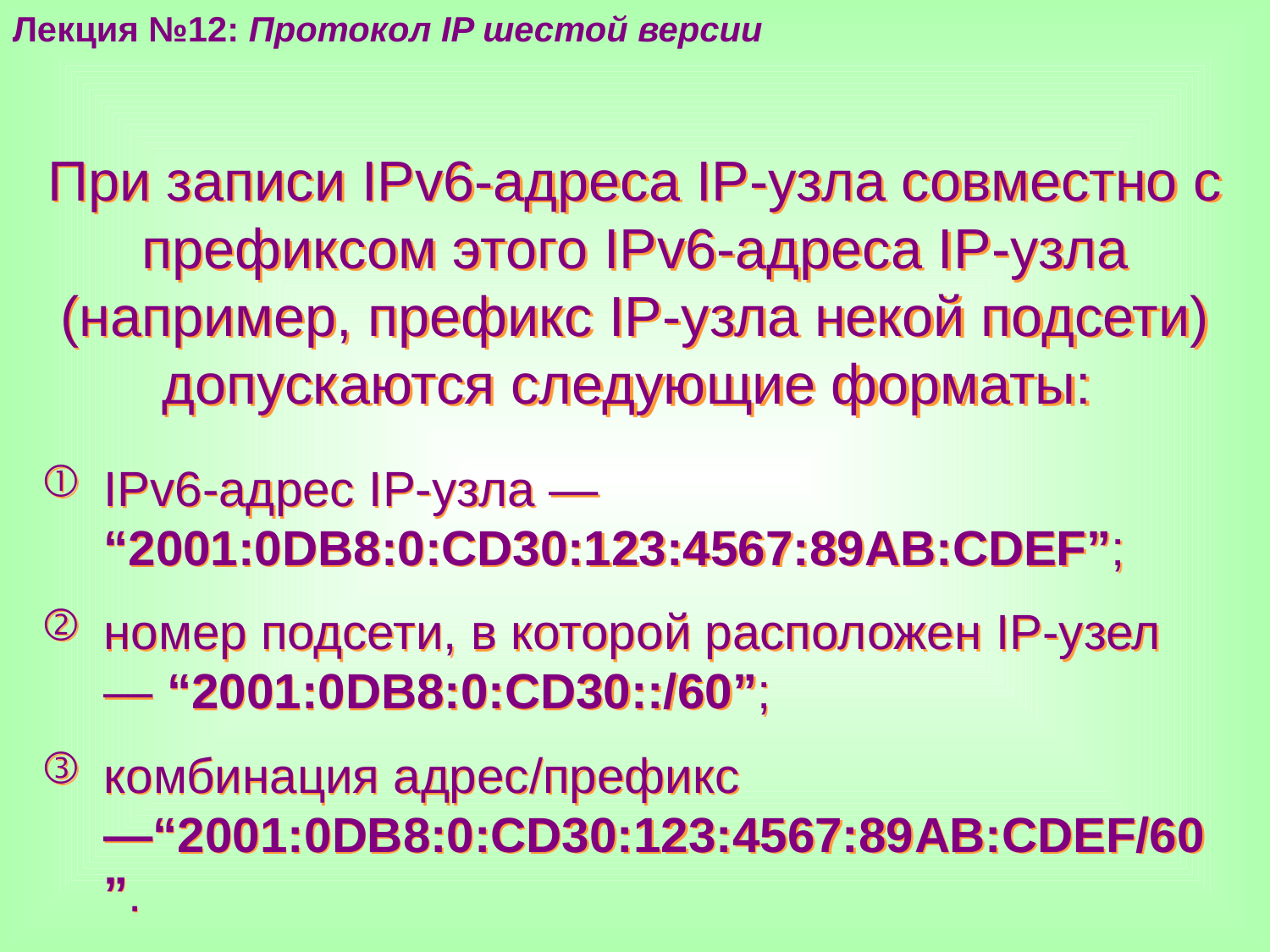

Лекция №12: Протокол IP шестой версии
При записи IPv6-адреса IP-узла совместно с префиксом этого IPv6-адреса IP-узла (например, префикс IP-узла некой подсети) допускаются следующие форматы:
IPv6-адрес IP-узла — “2001:0DB8:0:CD30:123:4567:89AB:CDEF”;
номер подсети, в которой расположен IP-узел — “2001:0DB8:0:CD30::/60”;
комбинация адрес/префикс —“2001:0DB8:0:CD30:123:4567:89AB:CDEF/60”.